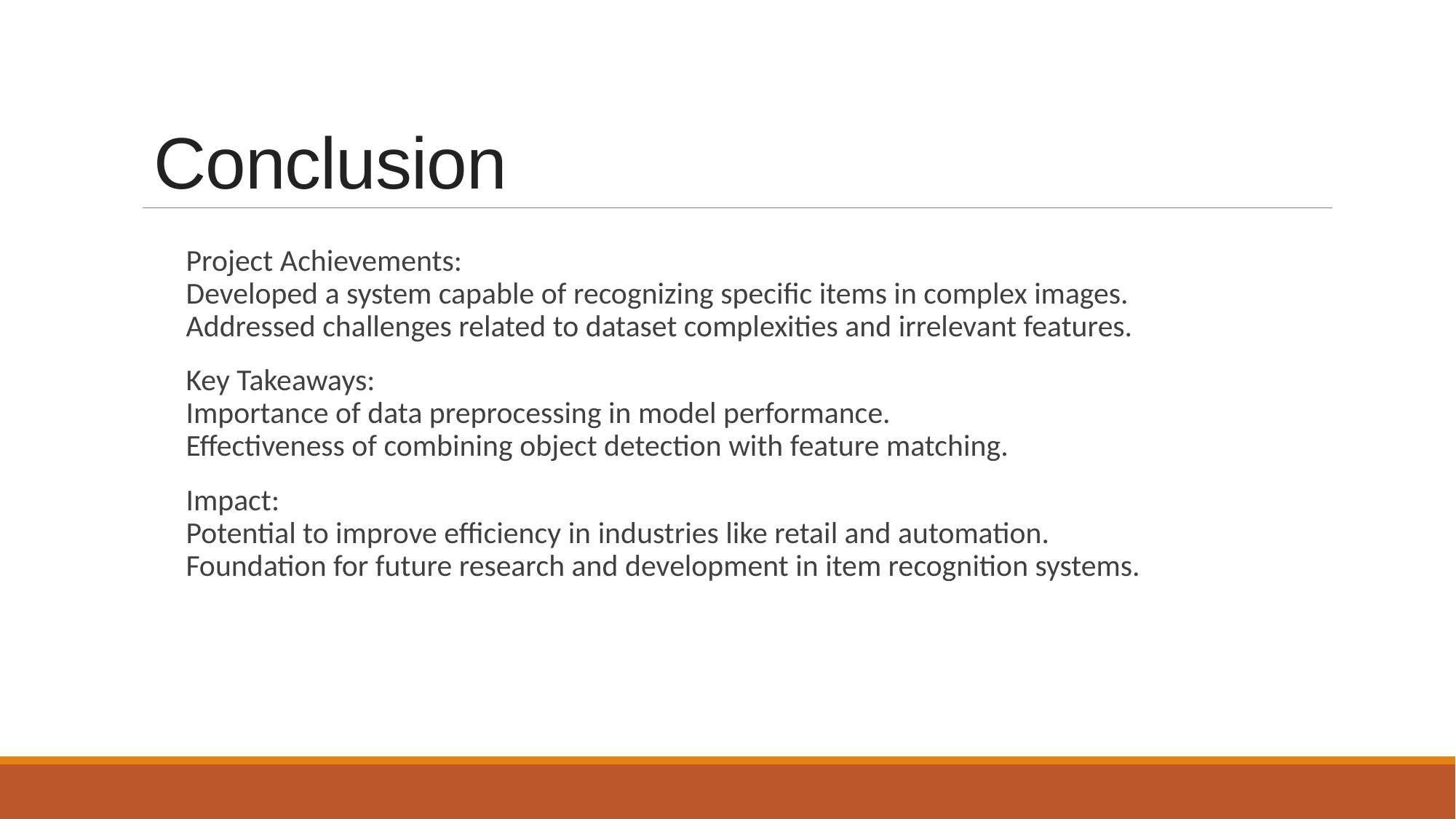

# Conclusion
Project Achievements:
Developed a system capable of recognizing specific items in complex images.
Addressed challenges related to dataset complexities and irrelevant features.
Key Takeaways:
Importance of data preprocessing in model performance.
Effectiveness of combining object detection with feature matching.
Impact:
Potential to improve efficiency in industries like retail and automation.
Foundation for future research and development in item recognition systems.